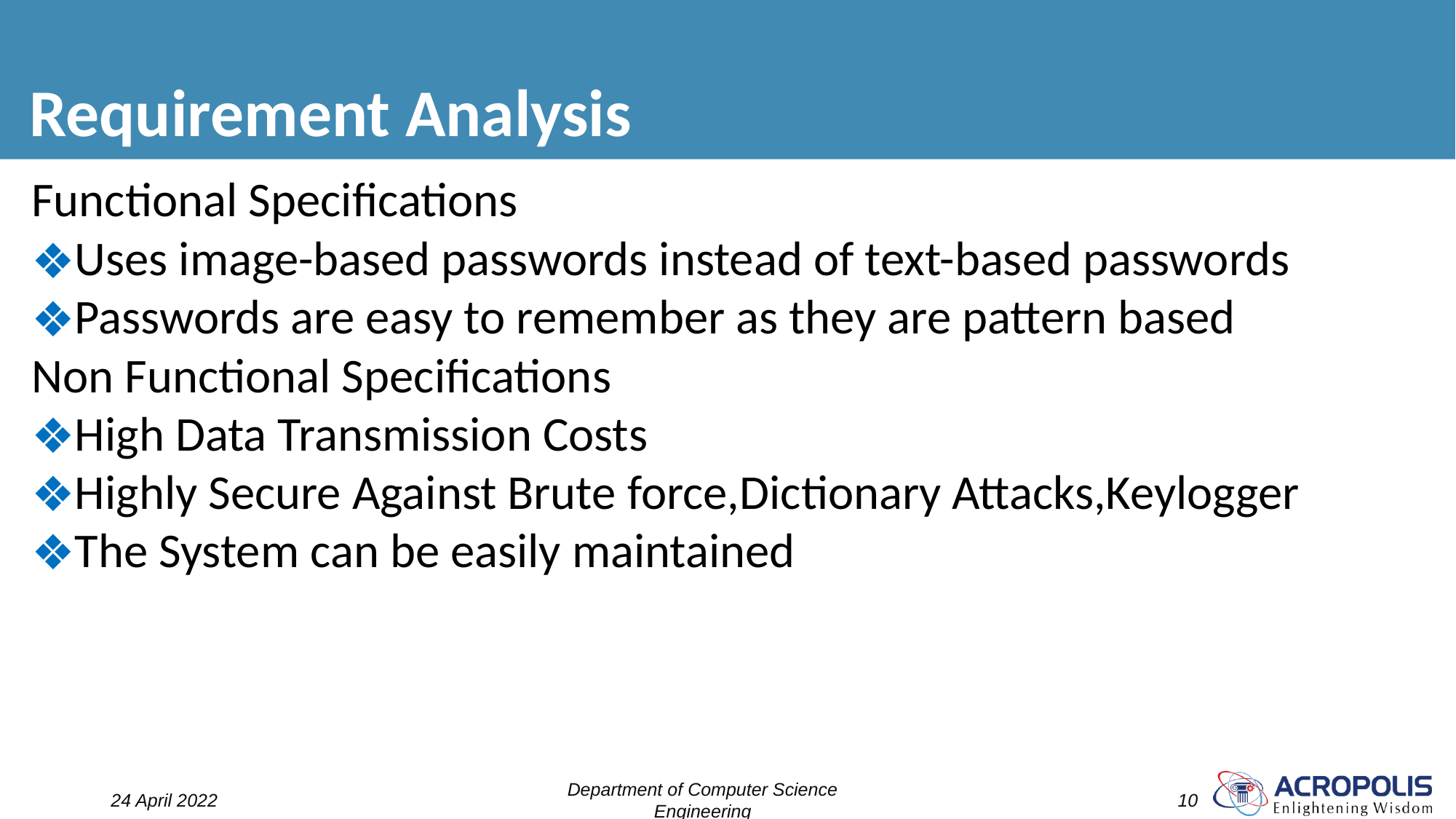

# Requirement Analysis
Functional Specifications
Uses image-based passwords instead of text-based passwords
Passwords are easy to remember as they are pattern based
Non Functional Specifications
High Data Transmission Costs
Highly Secure Against Brute force,Dictionary Attacks,Keylogger
The System can be easily maintained

24 April 2022
Department of Computer Science Engineering
10